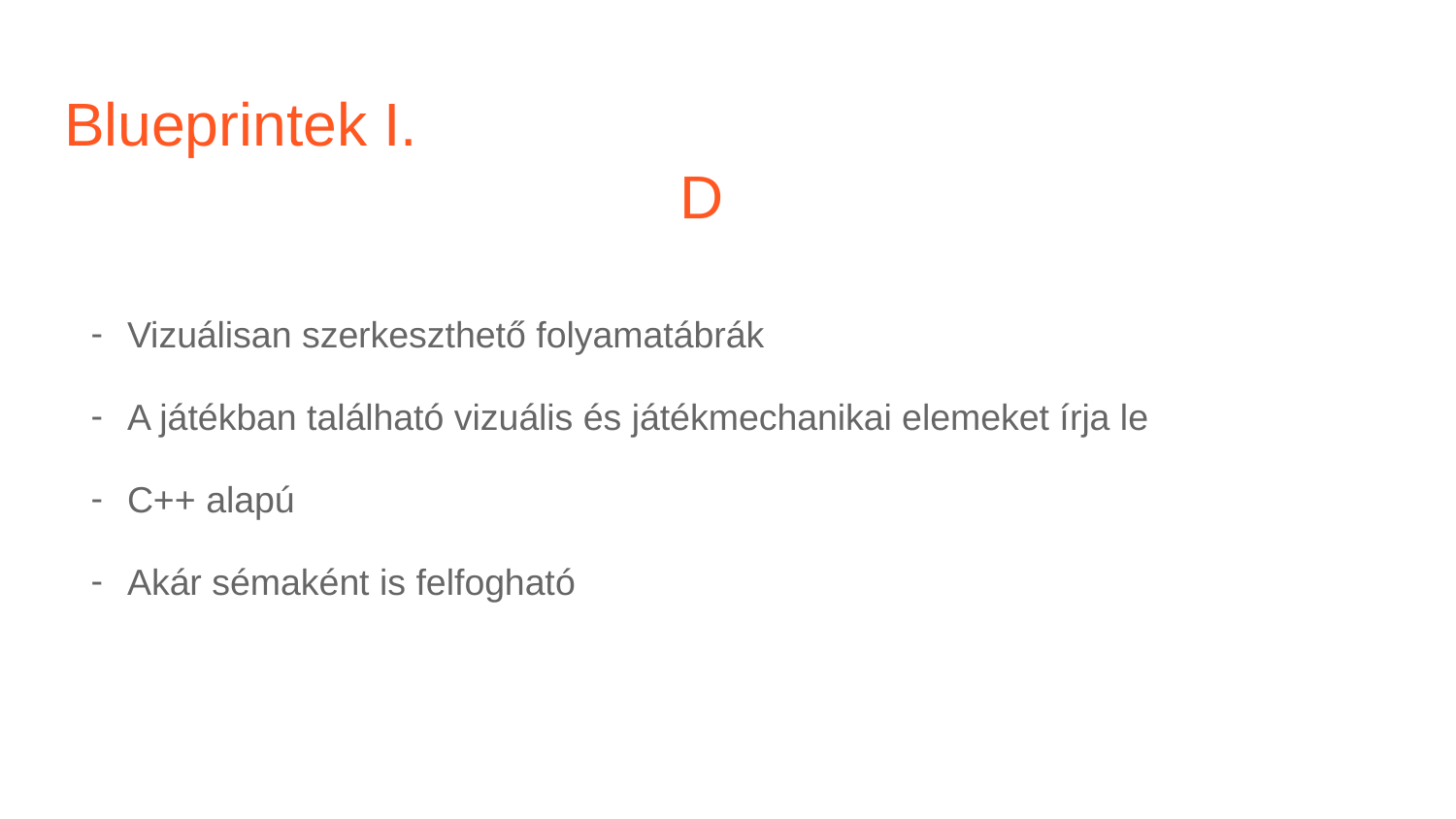

# Blueprintek I.											  D
Vizuálisan szerkeszthető folyamatábrák
A játékban található vizuális és játékmechanikai elemeket írja le
C++ alapú
Akár sémaként is felfogható